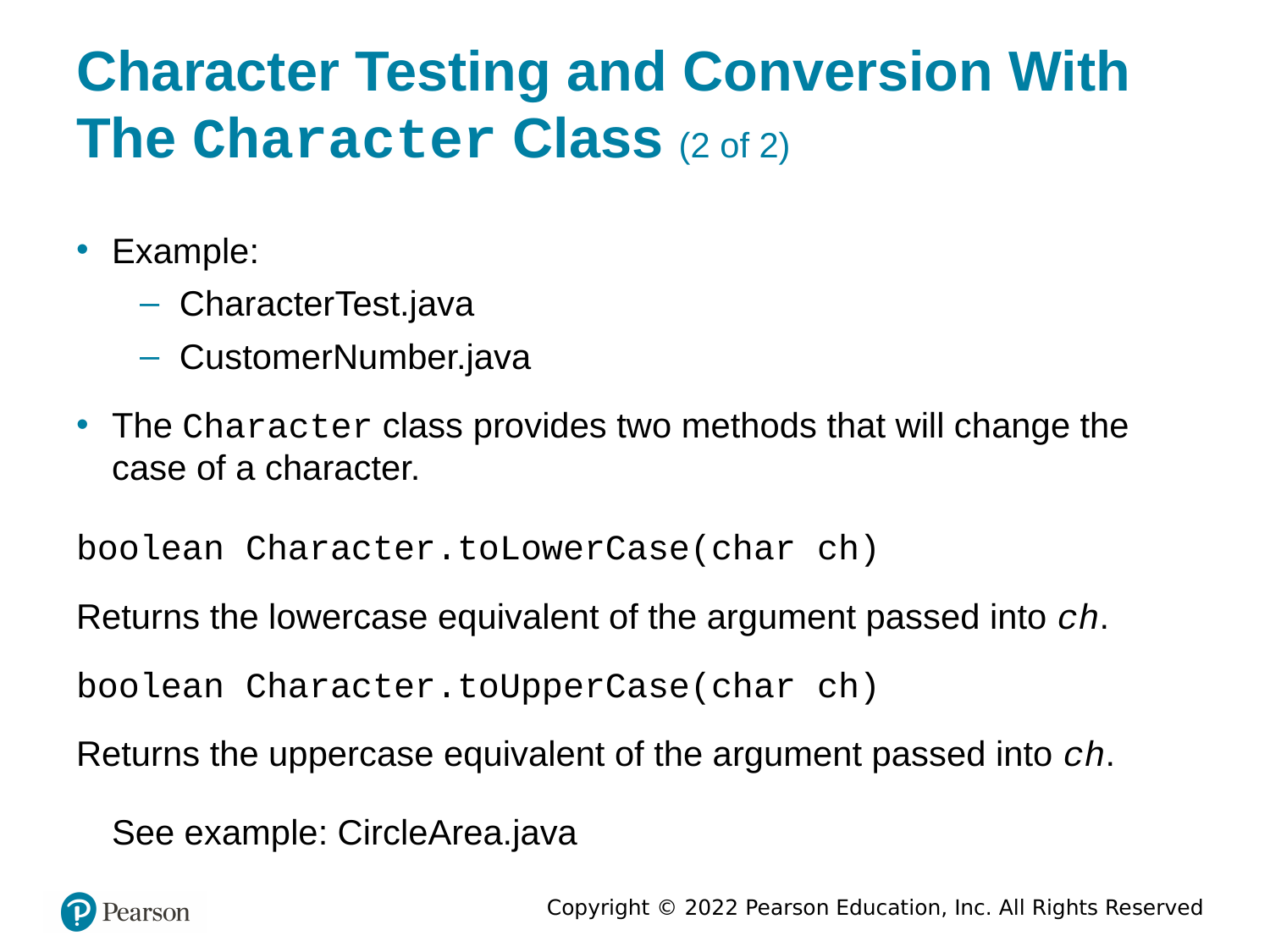

# Character Testing and Conversion With The Character Class (2 of 2)
Example:
CharacterTest.java
CustomerNumber.java
The Character class provides two methods that will change the case of a character.
boolean Character.toLowerCase(char ch)
Returns the lowercase equivalent of the argument passed into ch.
boolean Character.toUpperCase(char ch)
Returns the uppercase equivalent of the argument passed into ch.
See example: CircleArea.java